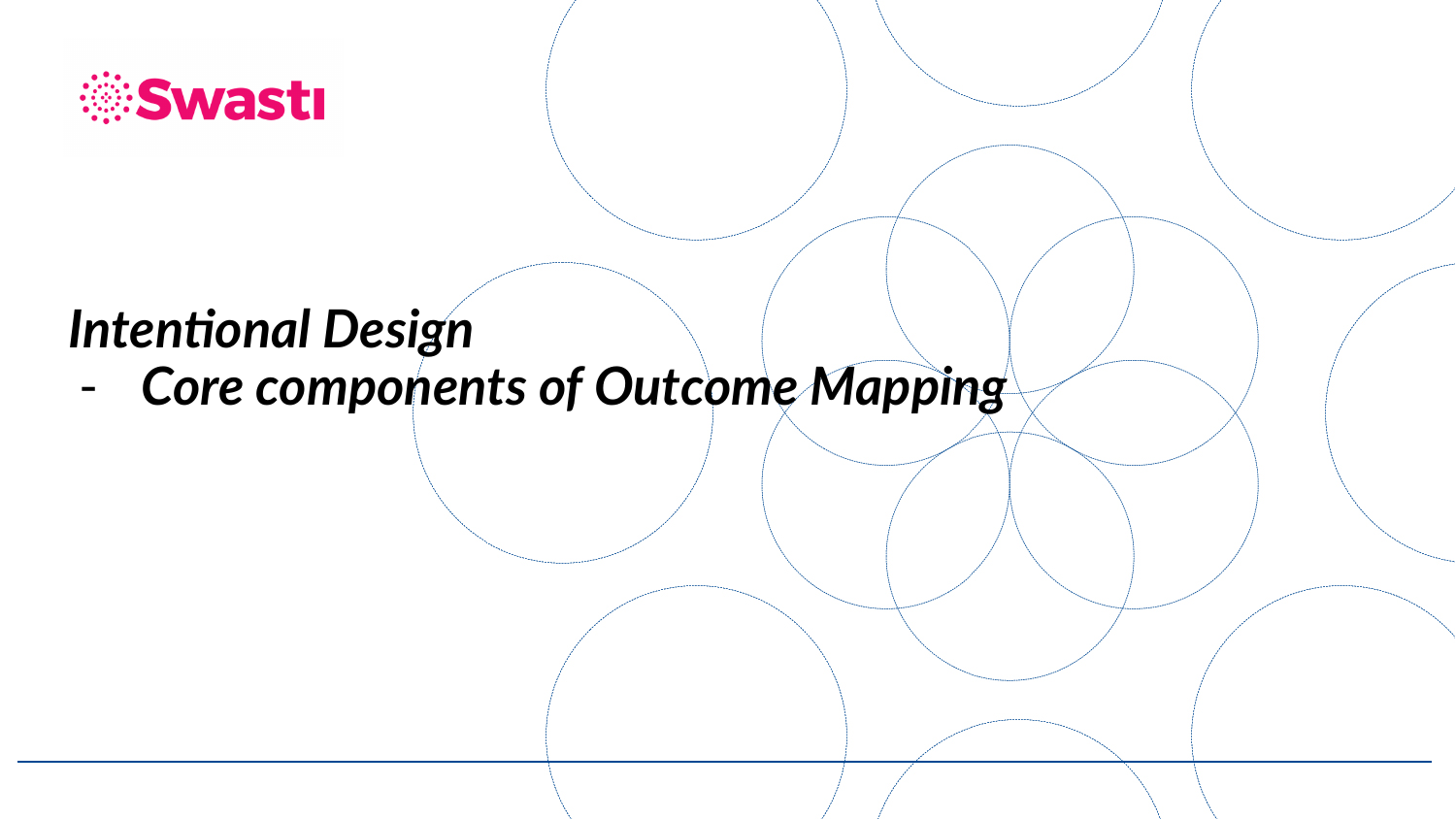

Intentional Design
Core components of Outcome Mapping